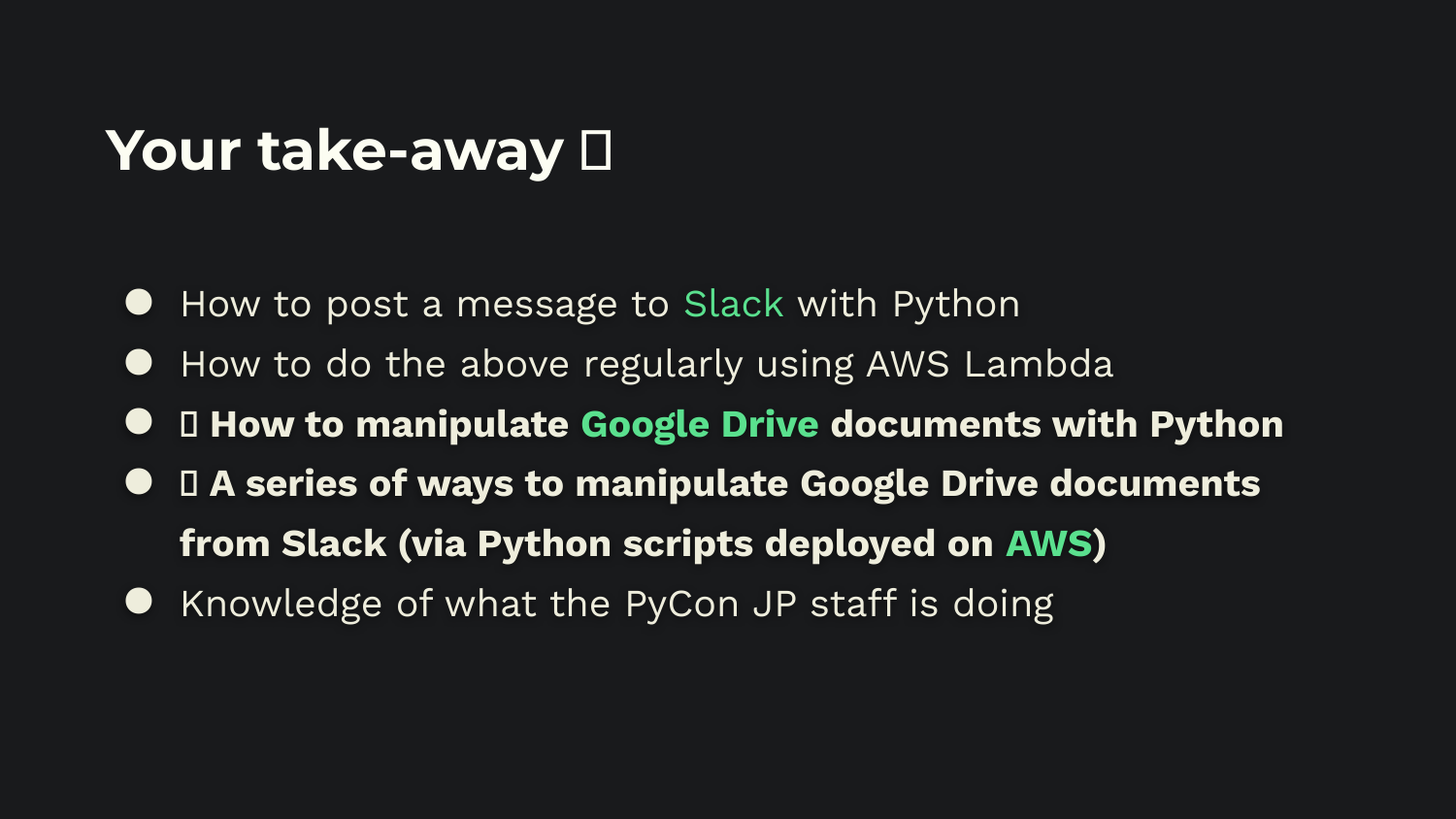

# Your take-away 🧺
How to post a message to Slack with Python
How to do the above regularly using AWS Lambda
🧺 How to manipulate Google Drive documents with Python
🧺 A series of ways to manipulate Google Drive documents from Slack (via Python scripts deployed on AWS)
Knowledge of what the PyCon JP staff is doing